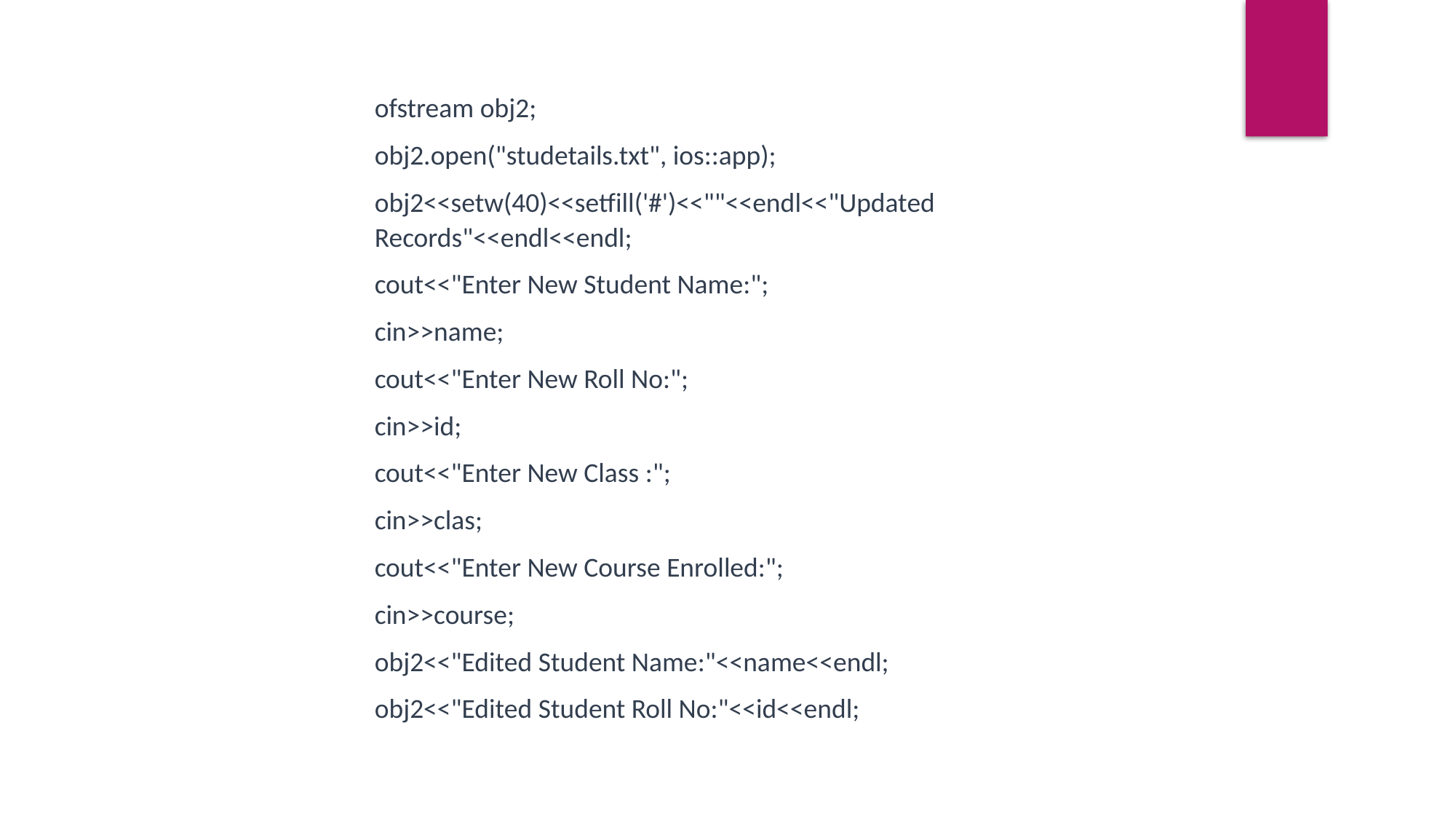

ofstream obj2;
obj2.open("studetails.txt", ios::app);
obj2<<setw(40)<<setfill('#')<<""<<endl<<"Updated Records"<<endl<<endl;
cout<<"Enter New Student Name:";
cin>>name;
cout<<"Enter New Roll No:";
cin>>id;
cout<<"Enter New Class :";
cin>>clas;
cout<<"Enter New Course Enrolled:";
cin>>course;
obj2<<"Edited Student Name:"<<name<<endl;
obj2<<"Edited Student Roll No:"<<id<<endl;